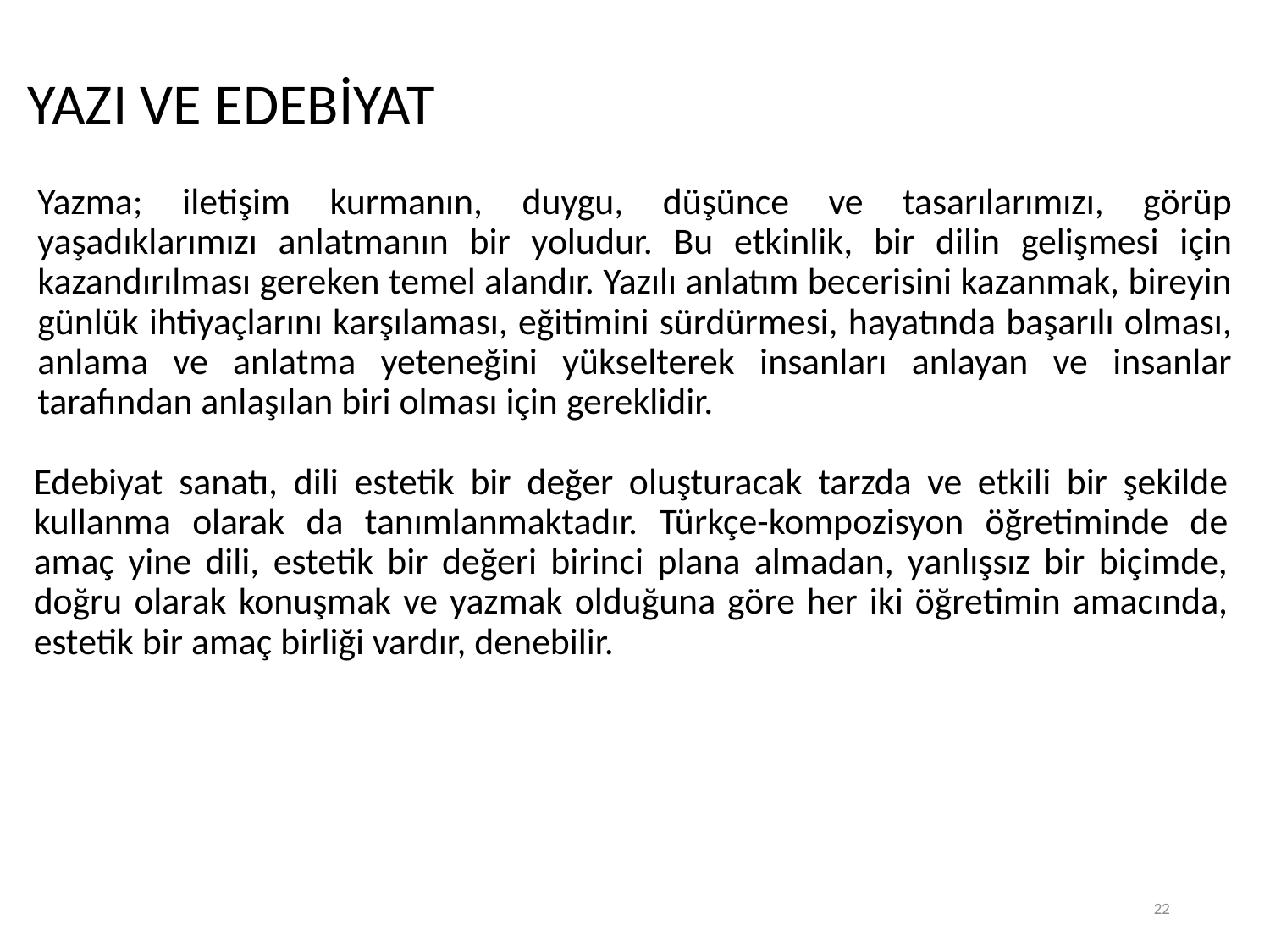

# YAZI VE EDEBİYAT
Yazma; iletişim kurmanın, duygu, düşünce ve tasarılarımızı, görüp yaşadıklarımızı anlatmanın bir yoludur. Bu etkinlik, bir dilin gelişmesi için kazandırılması gereken temel alandır. Yazılı anlatım becerisini kazanmak, bireyin günlük ihtiyaçlarını karşılaması, eğitimini sürdürmesi, hayatında başarılı olması, anlama ve anlatma yeteneğini yükselterek insanları anlayan ve insanlar tarafından anlaşılan biri olması için gereklidir.

Edebiyat sanatı, dili estetik bir değer oluşturacak tarzda ve etkili bir şekilde kullanma olarak da tanımlanmaktadır. Türkçe-kompozisyon öğretiminde de amaç yine dili, estetik bir değeri birinci plana almadan, yanlışsız bir biçimde, doğru olarak konuşmak ve yazmak olduğuna göre her iki öğretimin amacında, estetik bir amaç birliği vardır, denebilir.
22